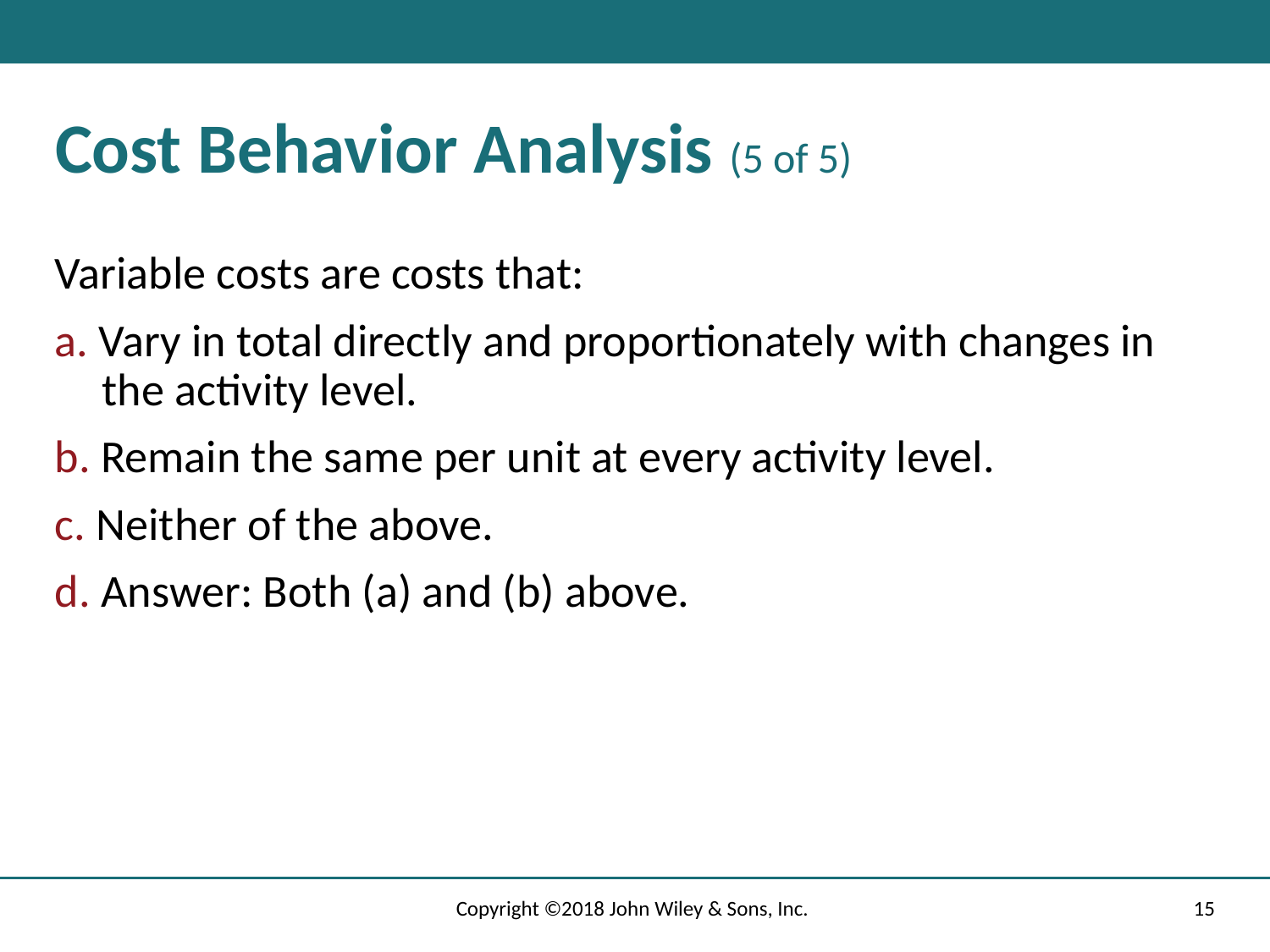

# Cost Behavior Analysis (5 of 5)
Variable costs are costs that:
a. Vary in total directly and proportionately with changes in the activity level.
b. Remain the same per unit at every activity level.
c. Neither of the above.
d. Answer: Both (a) and (b) above.
Copyright ©2018 John Wiley & Sons, Inc.
15